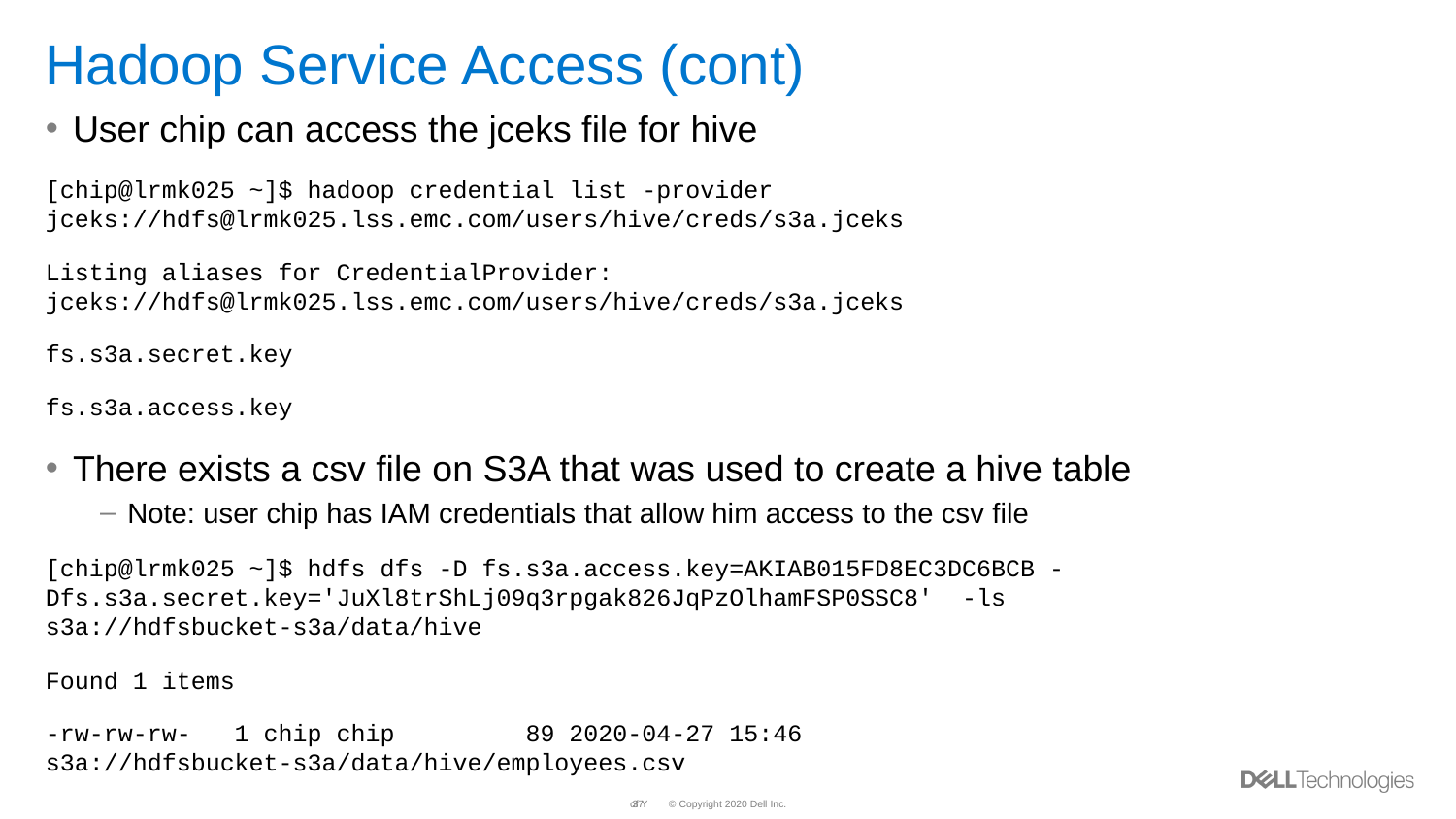

# Hadoop Service Access (cont)
User chip can access the jceks file for hive
[chip@lrmk025 ~]$ hadoop credential list -provider  jceks://hdfs@lrmk025.lss.emc.com/users/hive/creds/s3a.jceks
Listing aliases for CredentialProvider: jceks://hdfs@lrmk025.lss.emc.com/users/hive/creds/s3a.jceks
fs.s3a.secret.key
fs.s3a.access.key
There exists a csv file on S3A that was used to create a hive table
Note: user chip has IAM credentials that allow him access to the csv file
[chip@lrmk025 ~]$ hdfs dfs -D fs.s3a.access.key=AKIAB015FD8EC3DC6BCB -Dfs.s3a.secret.key='JuXl8trShLj09q3rpgak826JqPzOlhamFSP0SSC8'  -ls s3a://hdfsbucket-s3a/data/hive
Found 1 items
-rw-rw-rw-   1 chip chip         89 2020-04-27 15:46 s3a://hdfsbucket-s3a/data/hive/employees.csv